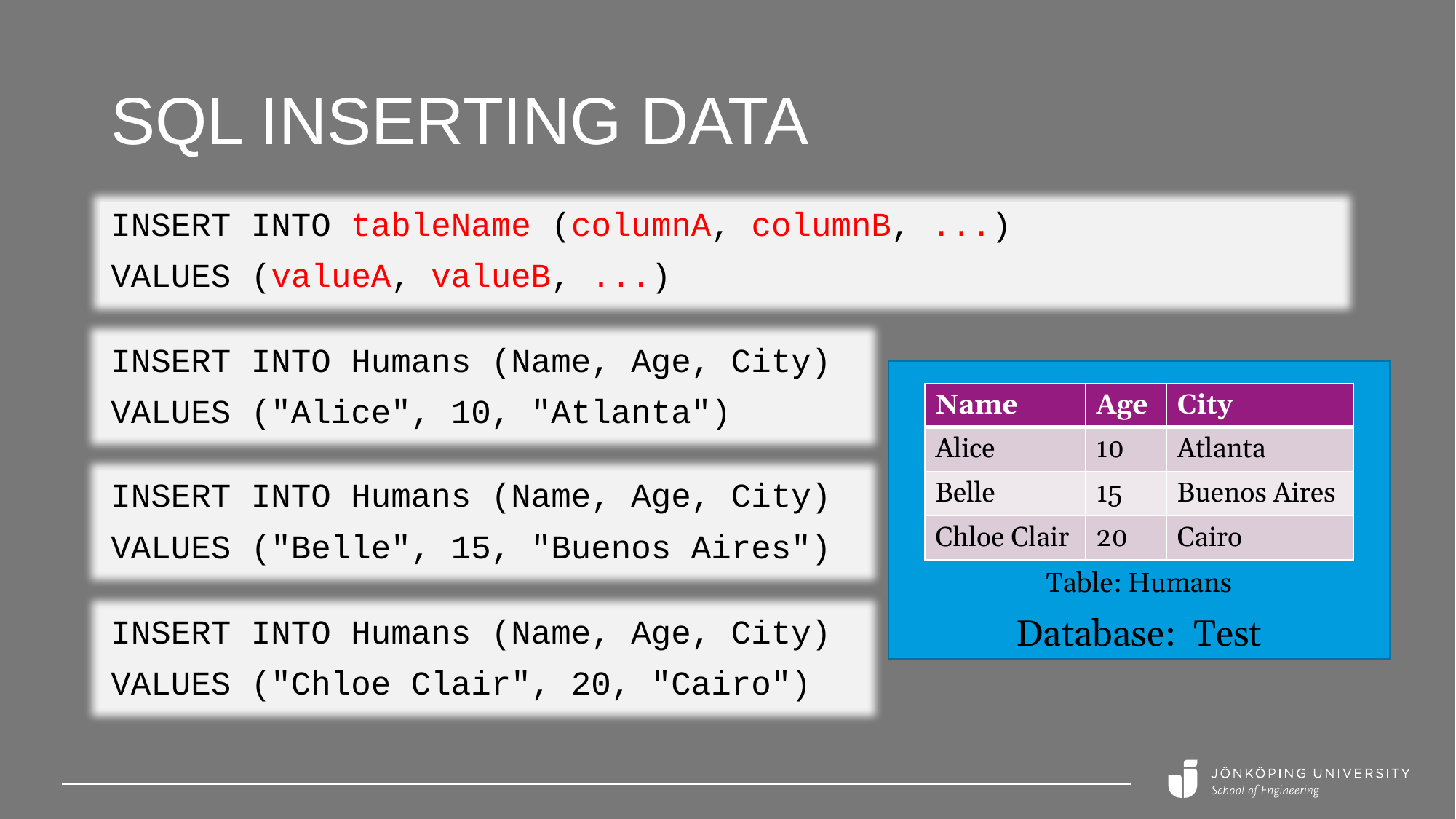

# SQL Inserting data
INSERT INTO tableName (columnA, columnB, ...)
VALUES (valueA, valueB, ...)
INSERT INTO Humans (Name, Age, City)
VALUES ("Alice", 10, "Atlanta")

| Name | Age | City |
| --- | --- | --- |
| Alice | 10 | Atlanta |
| Belle | 15 | Buenos Aires |
| Chloe Clair | 20 | Cairo |
INSERT INTO Humans (Name, Age, City)
VALUES ("Belle", 15, "Buenos Aires")
Table: Humans
Database:  Test
INSERT INTO Humans (Name, Age, City)
VALUES ("Chloe Clair", 20, "Cairo")